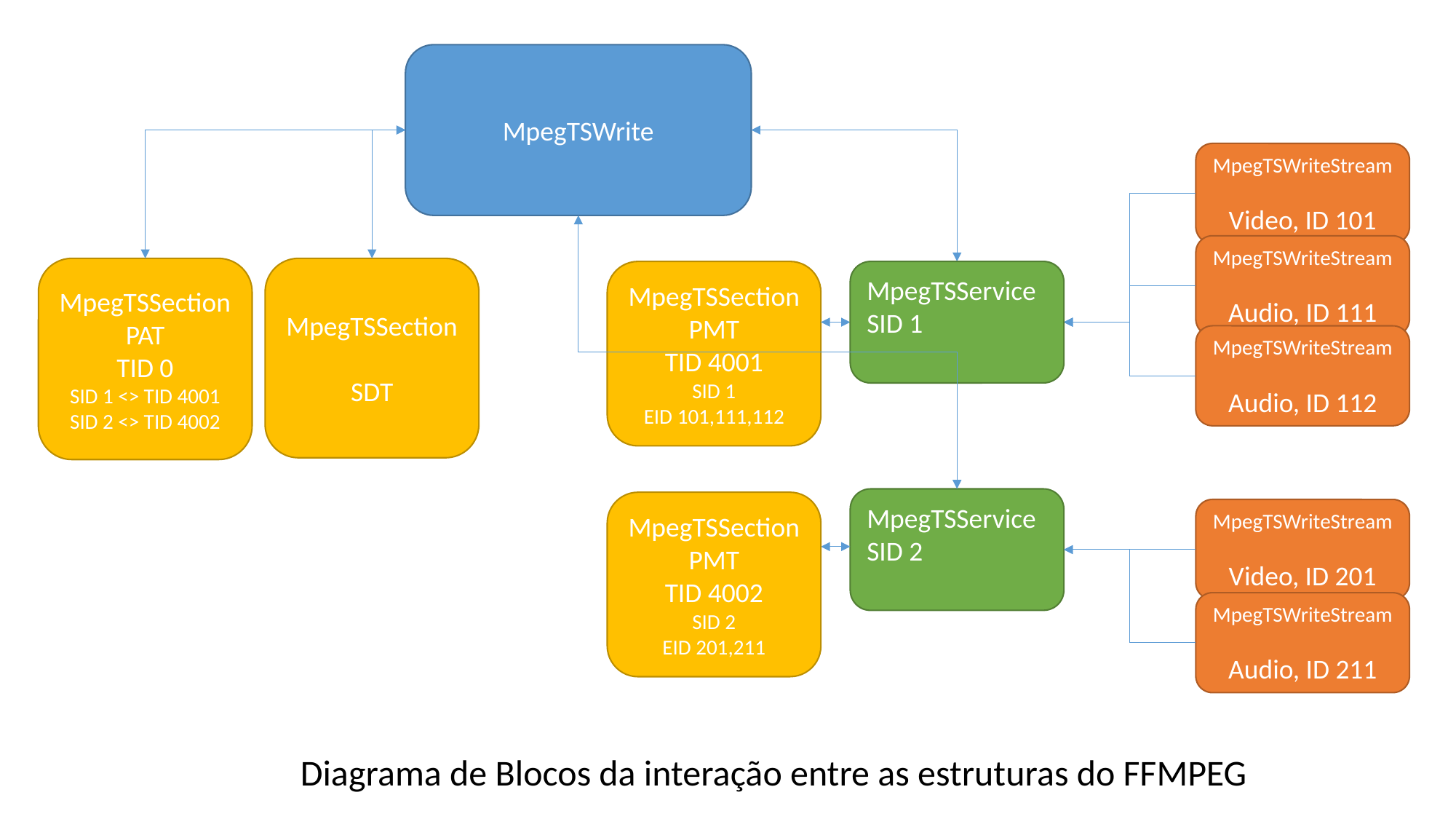

MpegTSWrite
MpegTSWriteStream

Video, ID 101
MpegTSWriteStream

Audio, ID 111
MpegTSSection
PAT
TID 0
SID 1 <> TID 4001
SID 2 <> TID 4002
MpegTSSection

SDT
MpegTSSection
PMT
TID 4001
SID 1
EID 101,111,112
MpegTSService
SID 1

MpegTSWriteStream

Audio, ID 112
MpegTSService
SID 2

MpegTSSection
PMT
TID 4002
SID 2
EID 201,211
MpegTSWriteStream

Video, ID 201
MpegTSWriteStream

Audio, ID 211
Diagrama de Blocos da interação entre as estruturas do FFMPEG